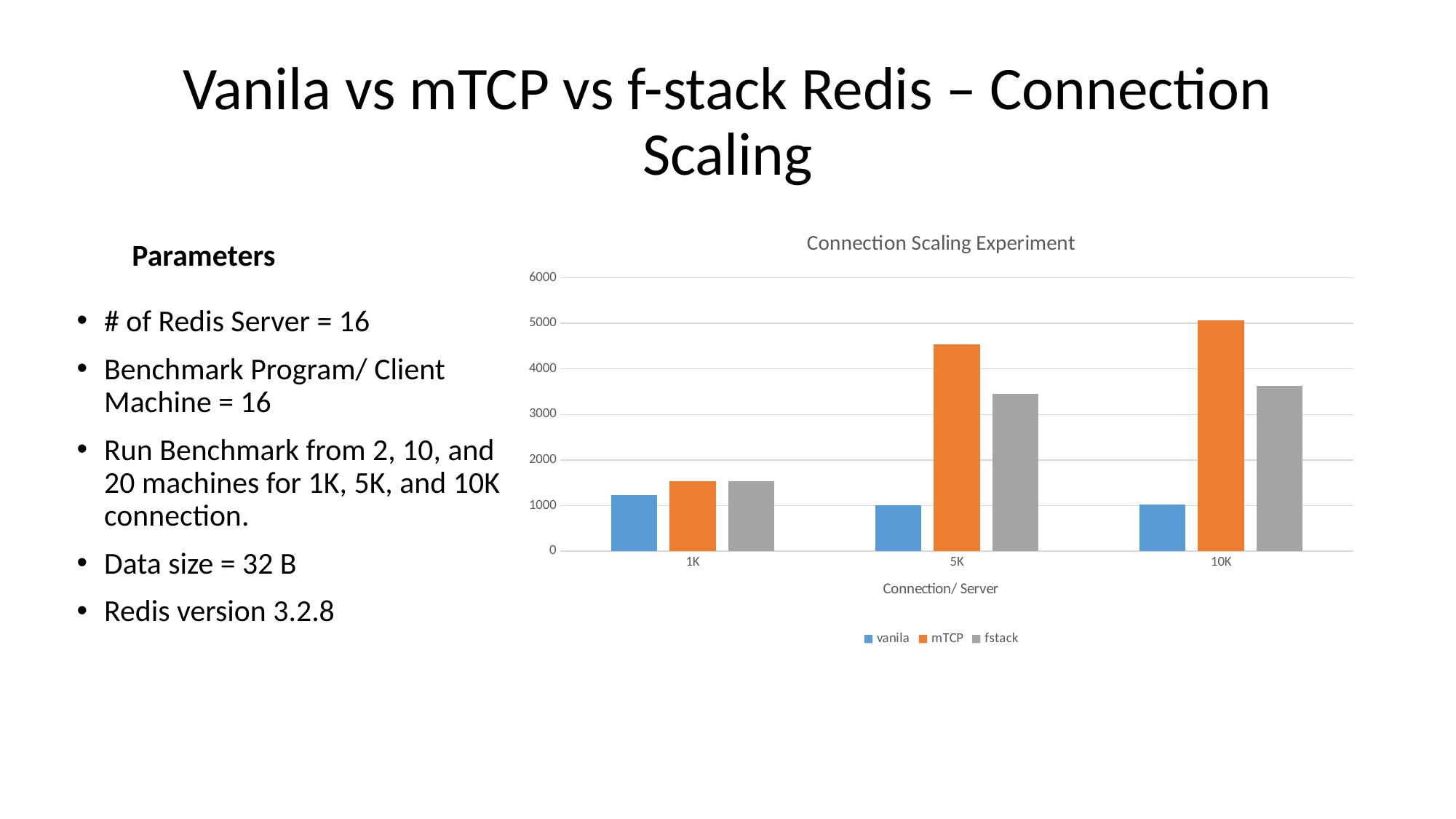

# Vanila vs mTCP vs f-stack Redis – Connection Scaling

### Chart: Connection Scaling Experiment

| Category | vanila | mTCP | fstack |
|---|---|---|---|
| 1K | 1230.0 | 1527.0 | 1542.0 |
| 5K | 1003.0 | 4542.0 | 3449.0 |
| 10K | 1031.0 | 5067.0 | 3628.0 |
Parameters
# of Redis Server = 16
Benchmark Program/ Client Machine = 16
Run Benchmark from 2, 10, and 20 machines for 1K, 5K, and 10K connection.
Data size = 32 B
Redis version 3.2.8